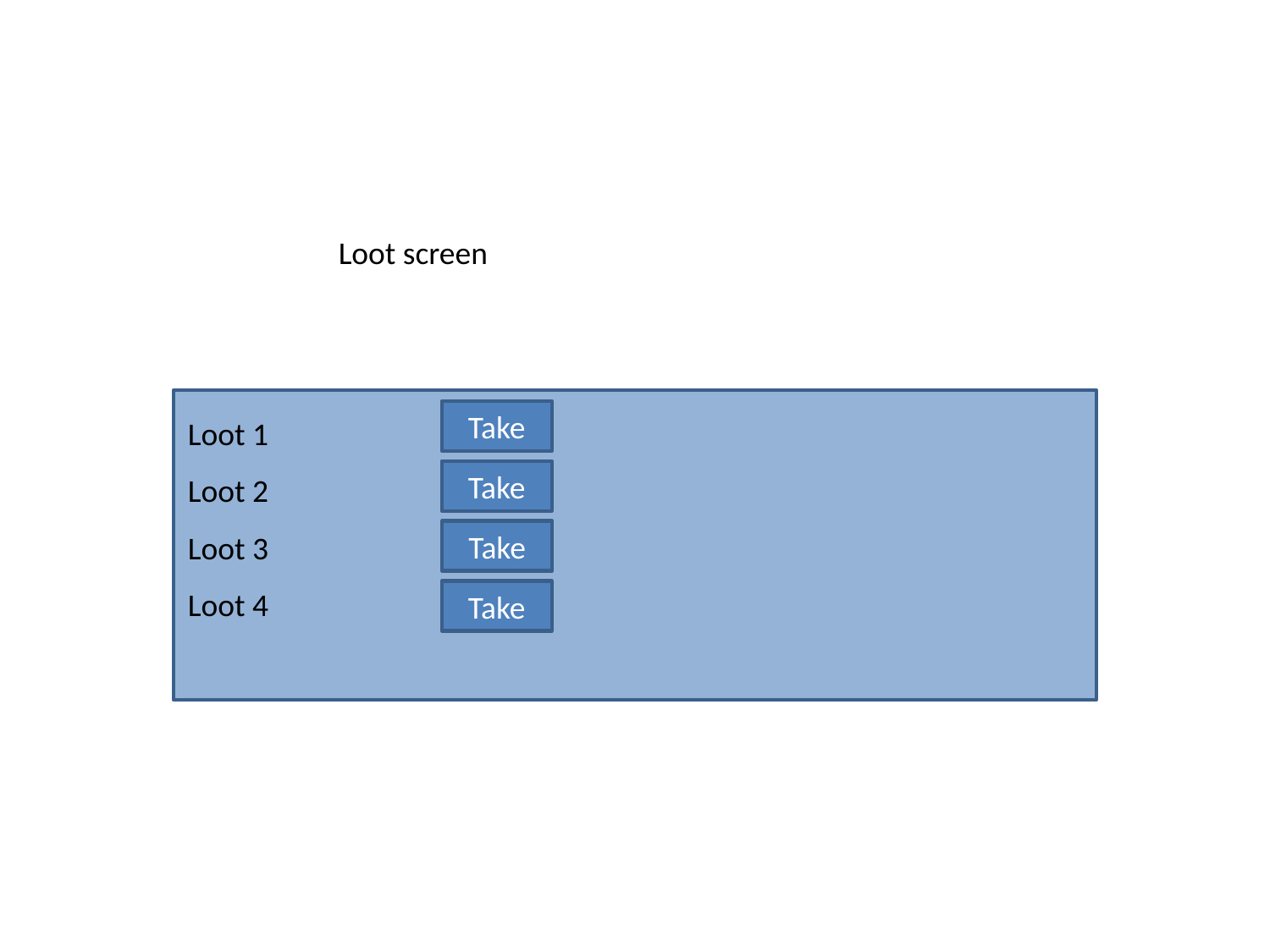

Loot screen
Loot 1
Loot 2
Loot 3
Loot 4

Take
Take
Take
Take